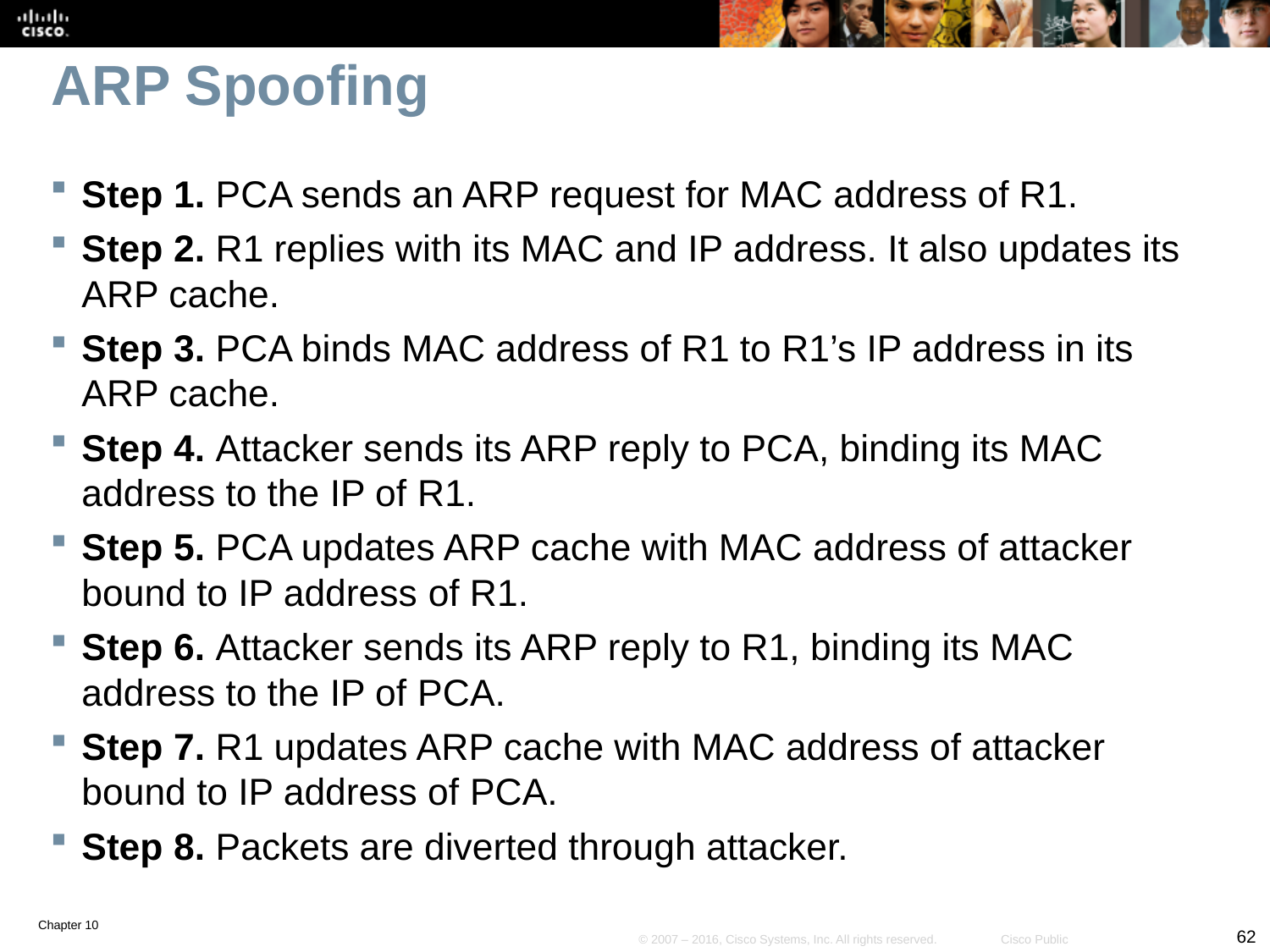

# ARP Spoofing
Step 1. PCA sends an ARP request for MAC address of R1.
Step 2. R1 replies with its MAC and IP address. It also updates its ARP cache.
Step 3. PCA binds MAC address of R1 to R1’s IP address in its ARP cache.
Step 4. Attacker sends its ARP reply to PCA, binding its MAC address to the IP of R1.
Step 5. PCA updates ARP cache with MAC address of attacker bound to IP address of R1.
Step 6. Attacker sends its ARP reply to R1, binding its MAC address to the IP of PCA.
Step 7. R1 updates ARP cache with MAC address of attacker bound to IP address of PCA.
Step 8. Packets are diverted through attacker.